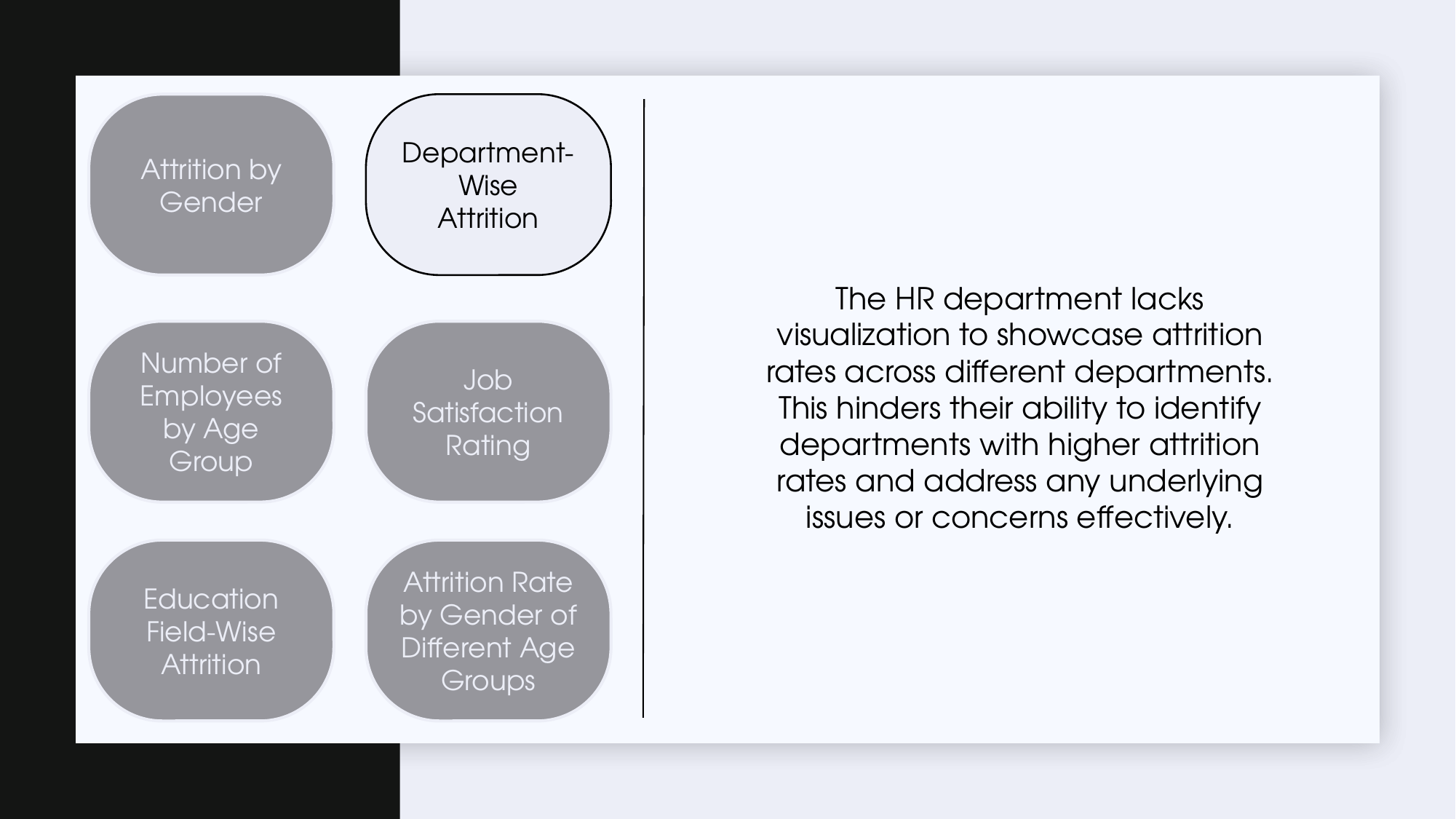

Department-Wise
Attrition
Attrition by
Gender
The HR department lacks visualization to showcase attrition rates across different departments. This hinders their ability to identify departments with higher attrition rates and address any underlying issues or concerns effectively.
Number of Employees by Age Group
Job Satisfaction Rating
Education Field-Wise Attrition
Attrition Rate by Gender of Different Age Groups